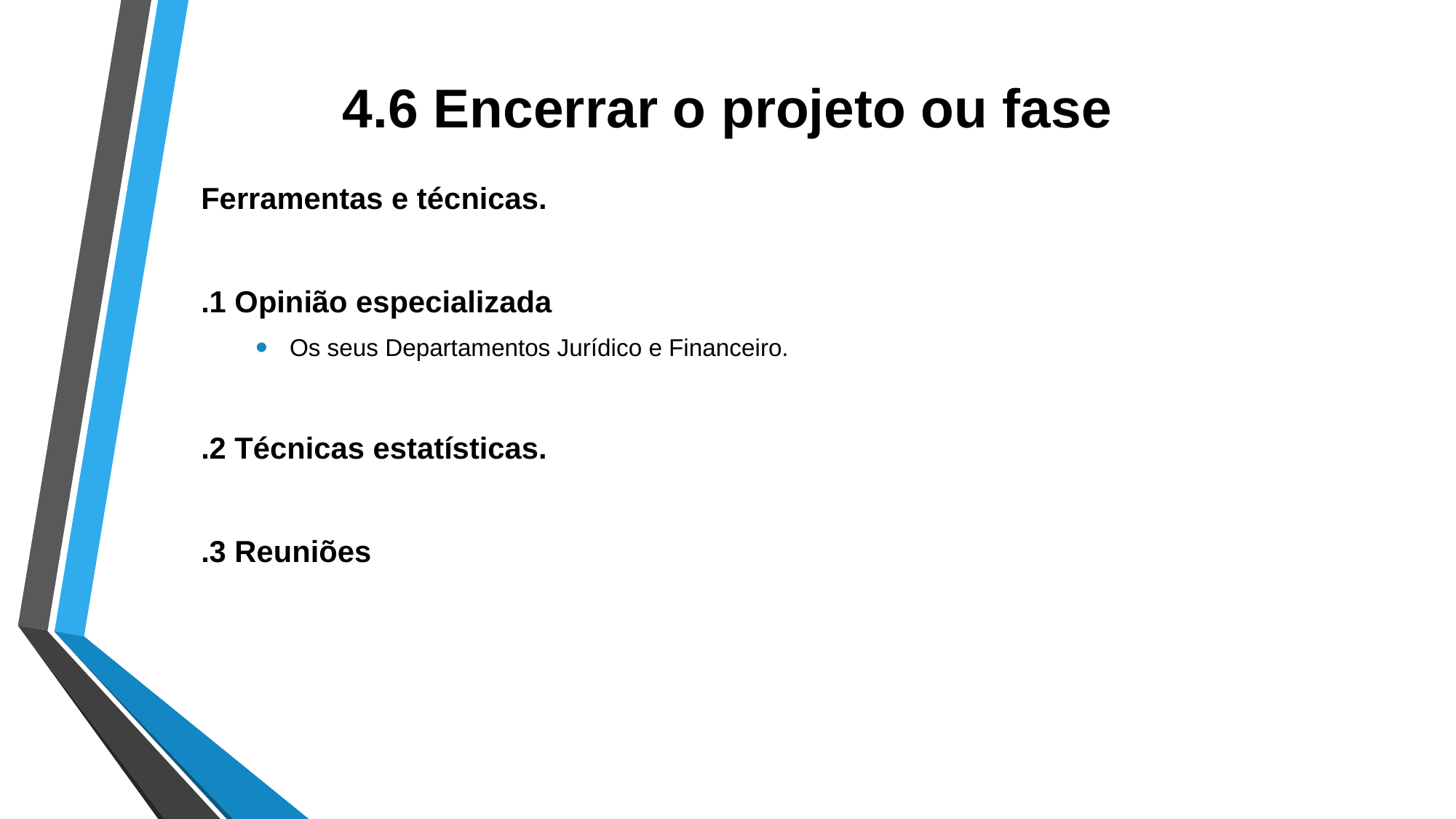

# 4.6 Encerrar o projeto ou fase
Ferramentas e técnicas.

.1 Opinião especializada
Os seus Departamentos Jurídico e Financeiro.

.2 Técnicas estatísticas.

.3 Reuniões